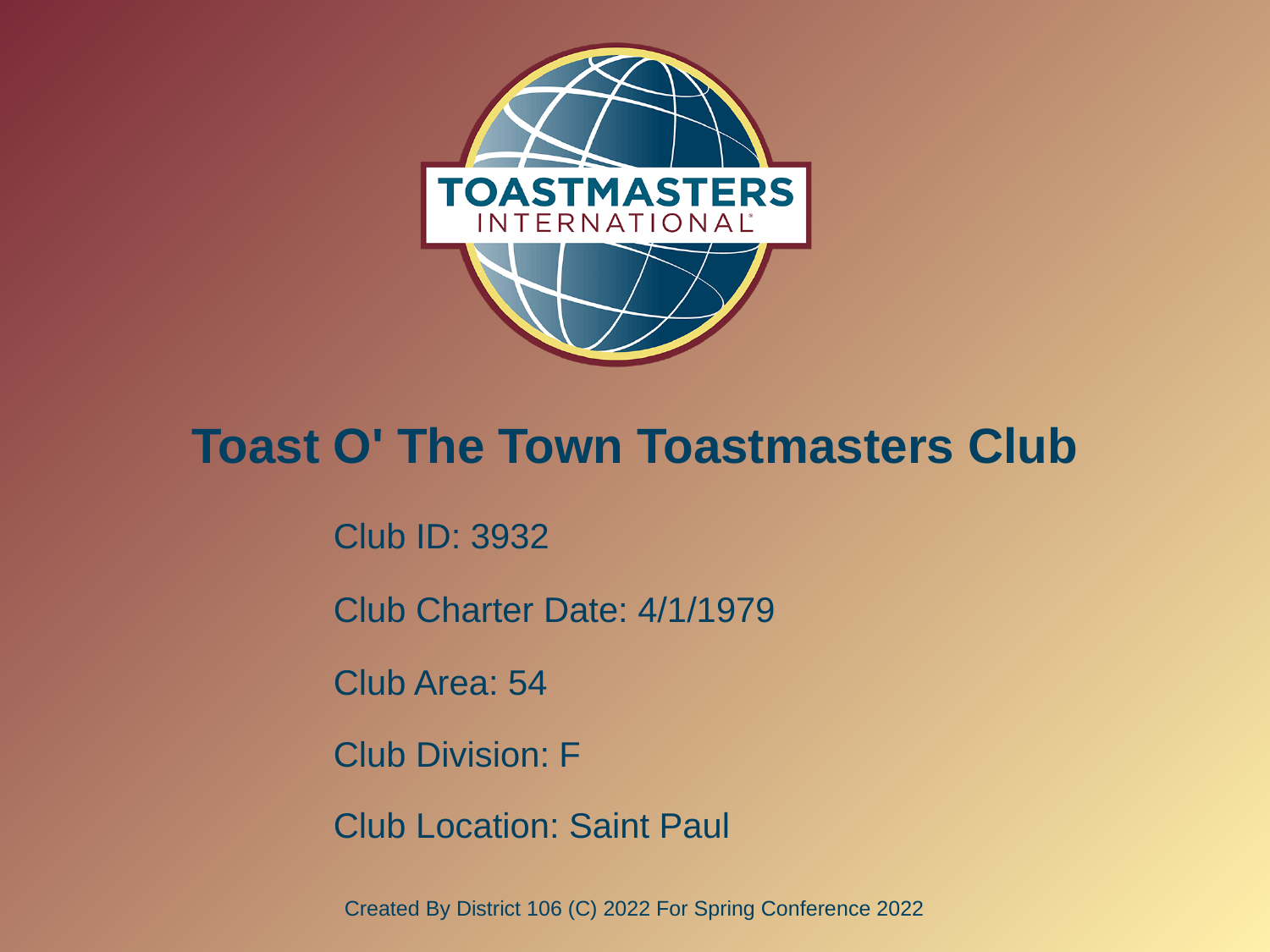

# Toast O' The Town Toastmasters Club
Club ID: 3932
Club Charter Date: 4/1/1979
Club Area: 54
Club Division: F
Club Location: Saint Paul
Created By District 106 (C) 2022 For Spring Conference 2022